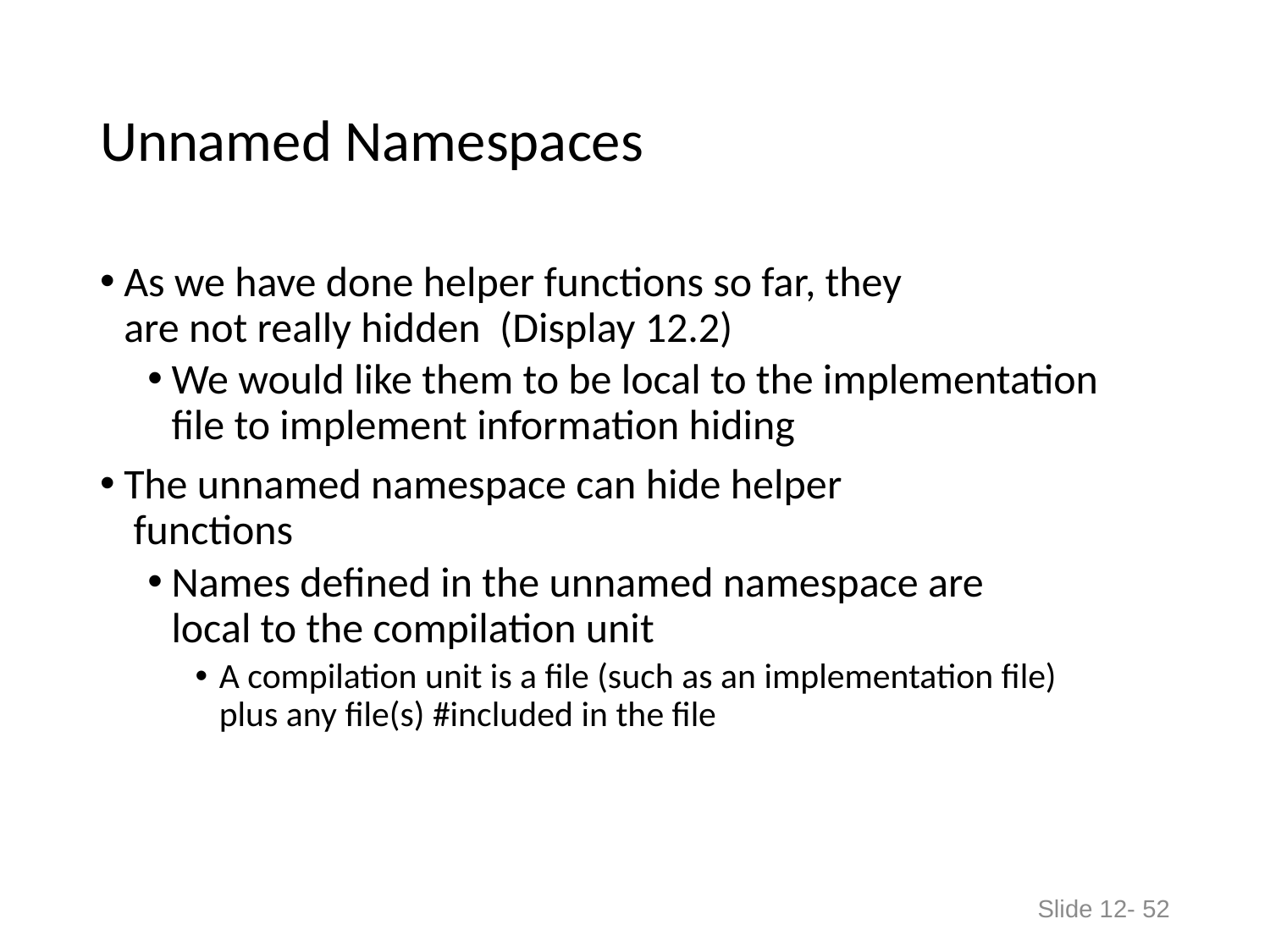

# Unnamed Namespaces
As we have done helper functions so far, they
are not really hidden  (Display 12.2)
We would like them to be local to the implementation
file to implement information hiding
The unnamed namespace can hide helper
 functions
Names defined in the unnamed namespace are
local to the compilation unit
A compilation unit is a file (such as an implementation file)
plus any file(s) #included in the file
Slide 12- 52